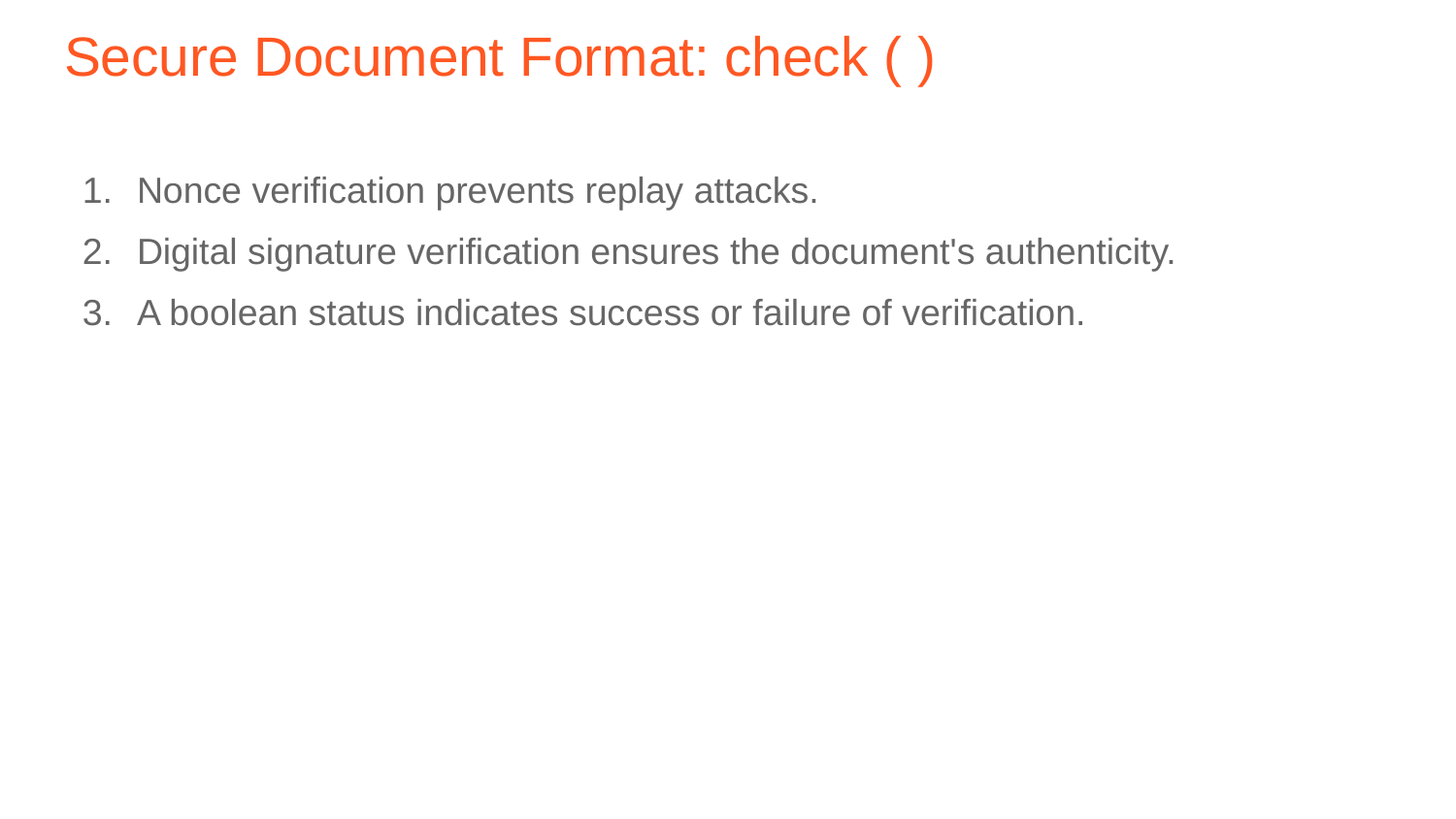

# Secure Document Format: check ( )
Nonce verification prevents replay attacks.
Digital signature verification ensures the document's authenticity.
A boolean status indicates success or failure of verification.